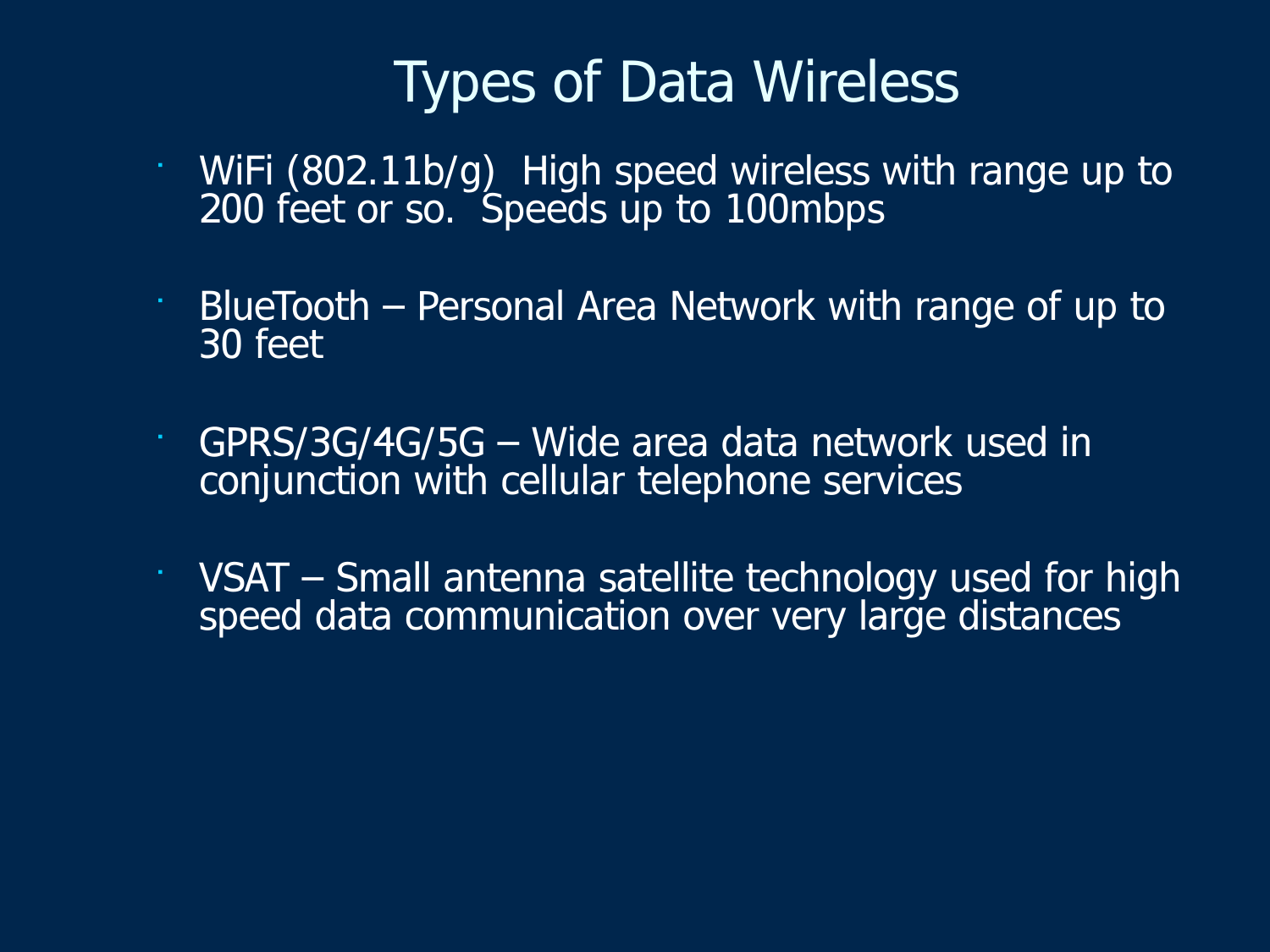

Types of Data Wireless
WiFi (802.11b/g)  High speed wireless with range up to 200 feet or so.  Speeds up to 100mbps

BlueTooth – Personal Area Network with range of up to 30 feet

GPRS/3G/4G/5G – Wide area data network used in conjunction with cellular telephone services

VSAT – Small antenna satellite technology used for high speed data communication over very large distances